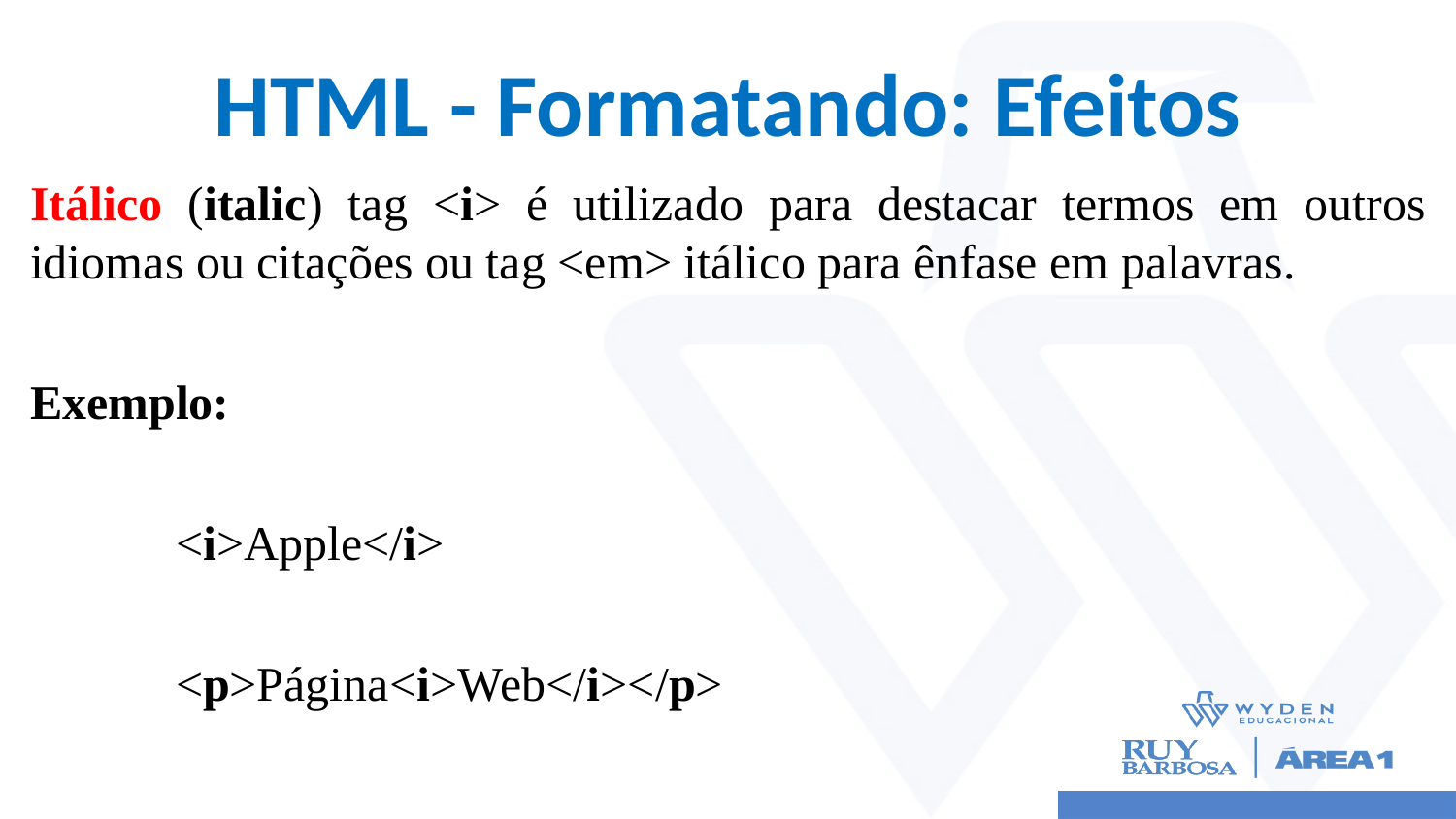

# HTML - Formatando: Efeitos
Itálico (italic) tag <i> é utilizado para destacar termos em outros idiomas ou citações ou tag <em> itálico para ênfase em palavras.

Exemplo:

	<i>Apple</i>

	<p>Página<i>Web</i></p>